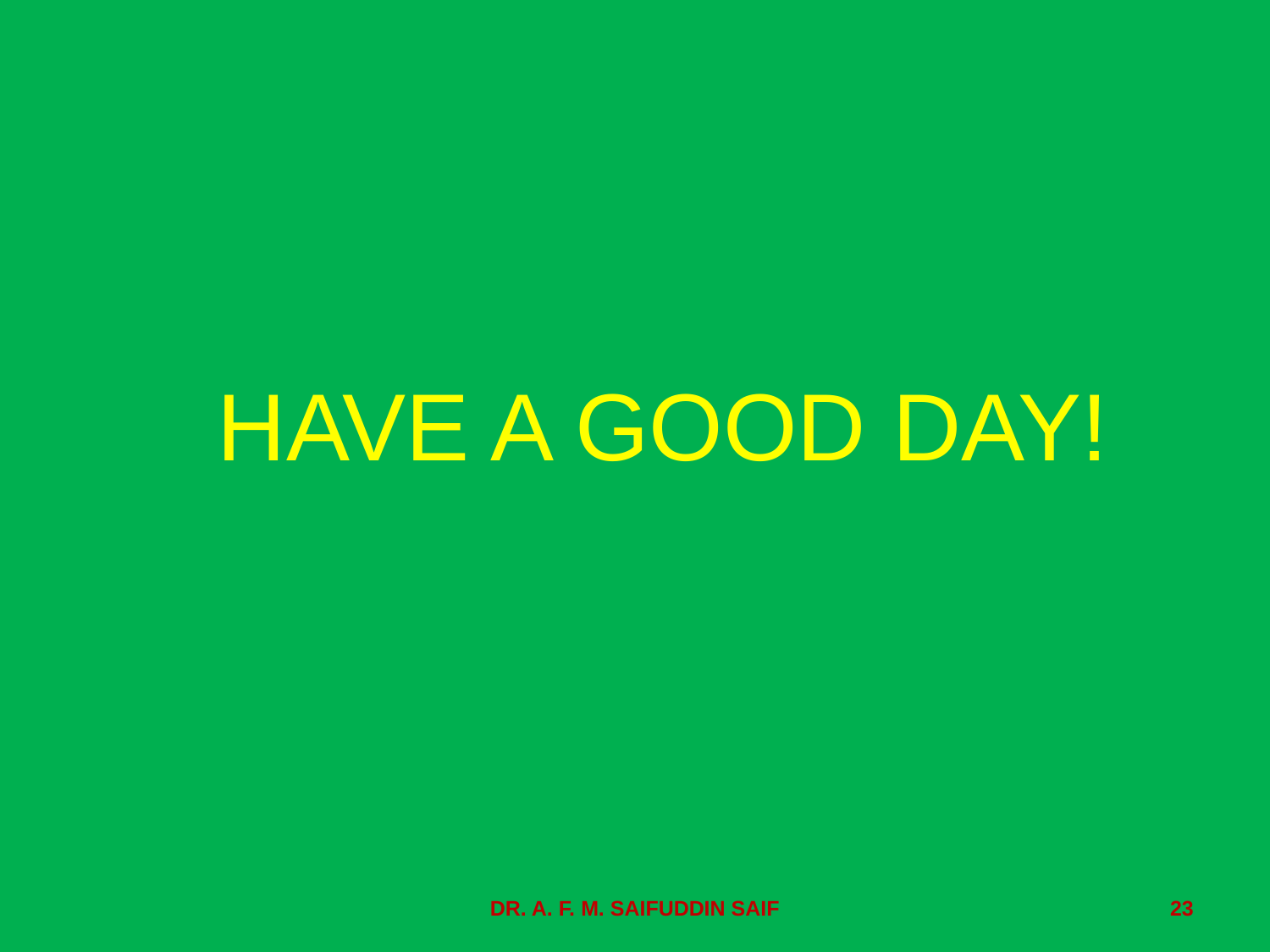

HAVE A GOOD DAY!
DR. A. F. M. SAIFUDDIN SAIF
23